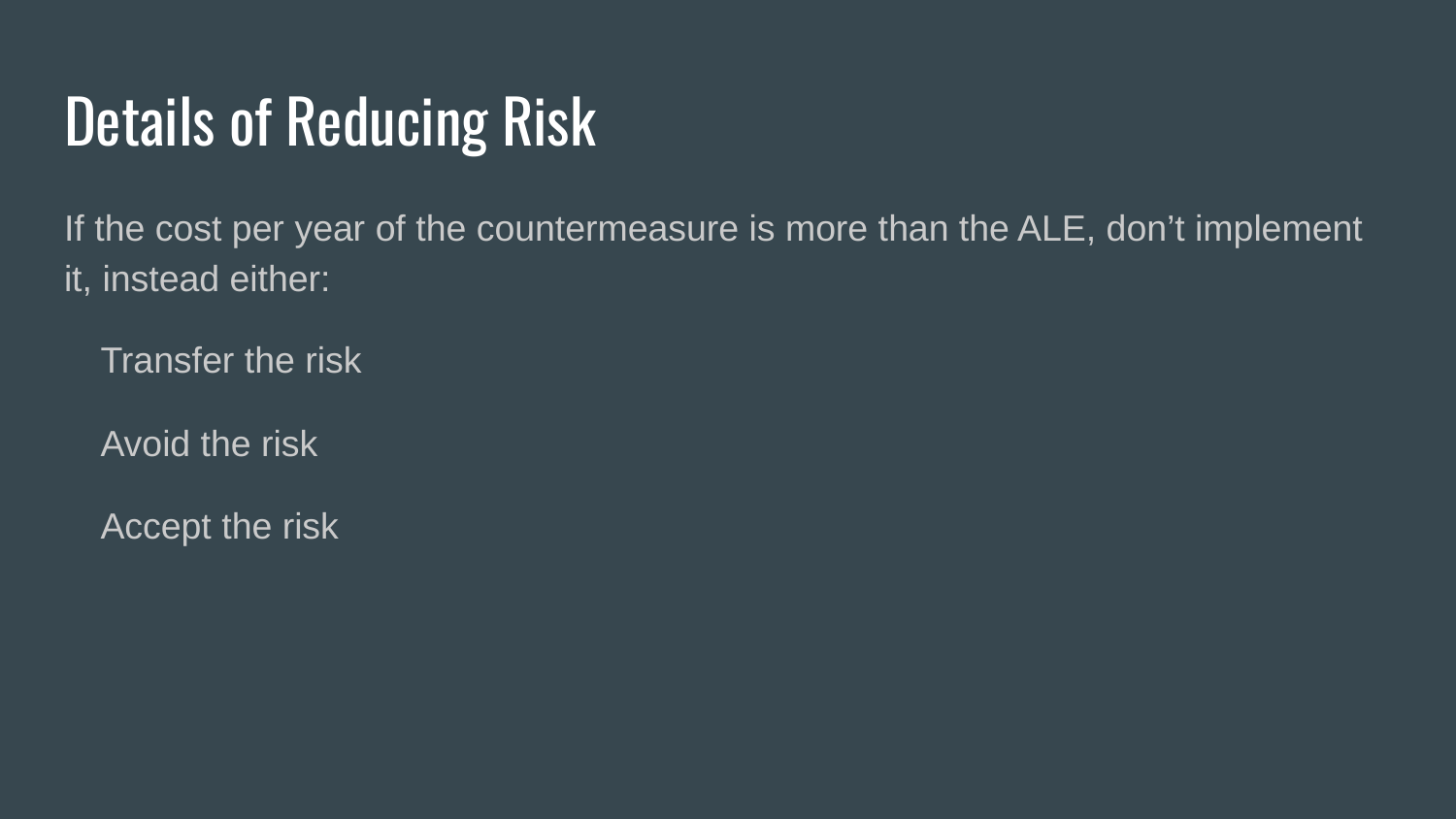

# Details of Reducing Risk​
If the cost per year of the countermeasure is more than the ALE, don’t implement it, instead either:​
Transfer the risk​
Avoid the risk​
Accept the risk​
​